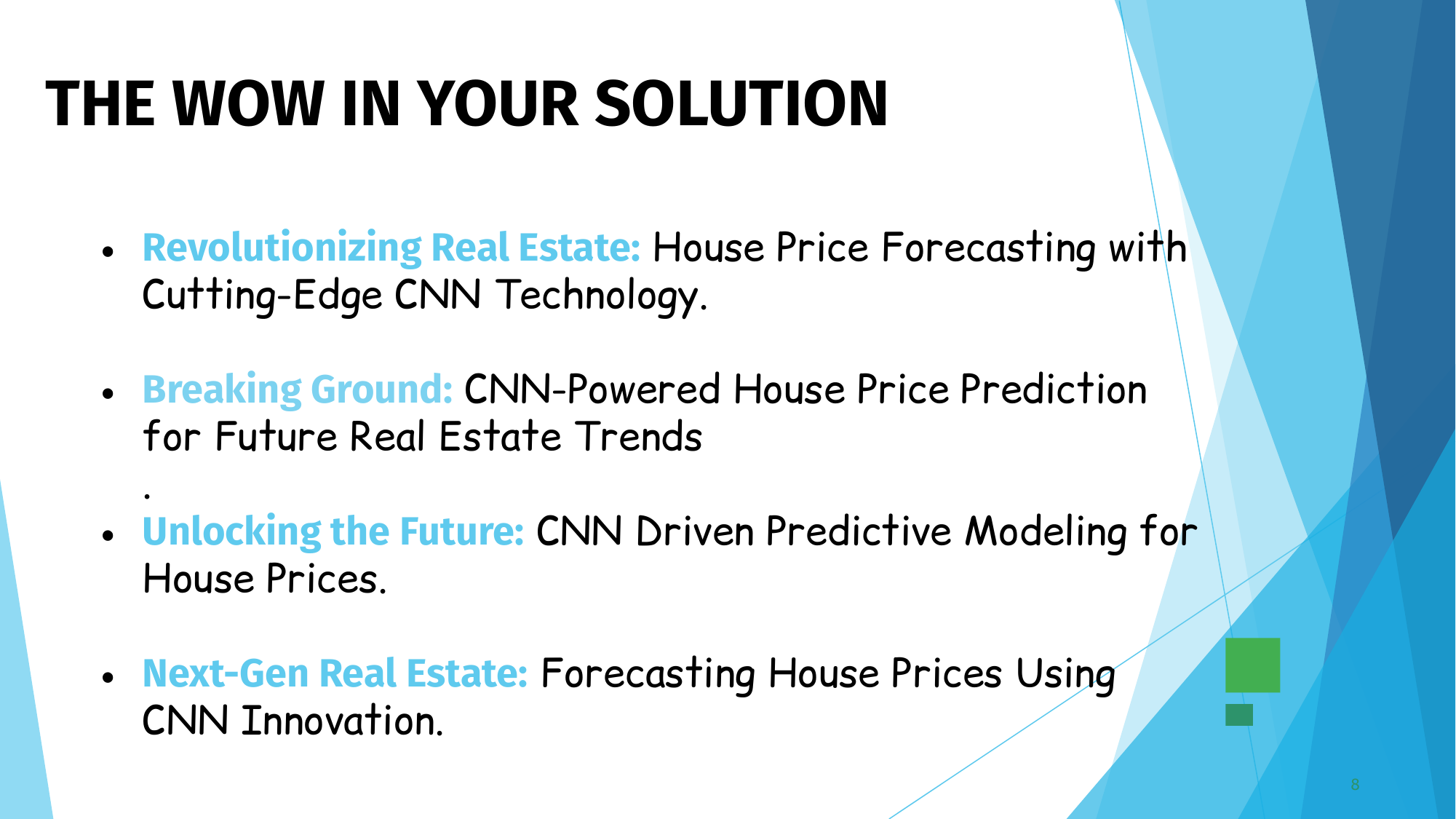

# THE WOW IN YOUR SOLUTION
Revolutionizing Real Estate: House Price Forecasting with Cutting-Edge CNN Technology.

Breaking Ground: CNN-Powered House Price Prediction for Future Real Estate Trends
.
Unlocking the Future: CNN Driven Predictive Modeling for House Prices.

Next-Gen Real Estate: Forecasting House Prices Using CNN Innovation.

8